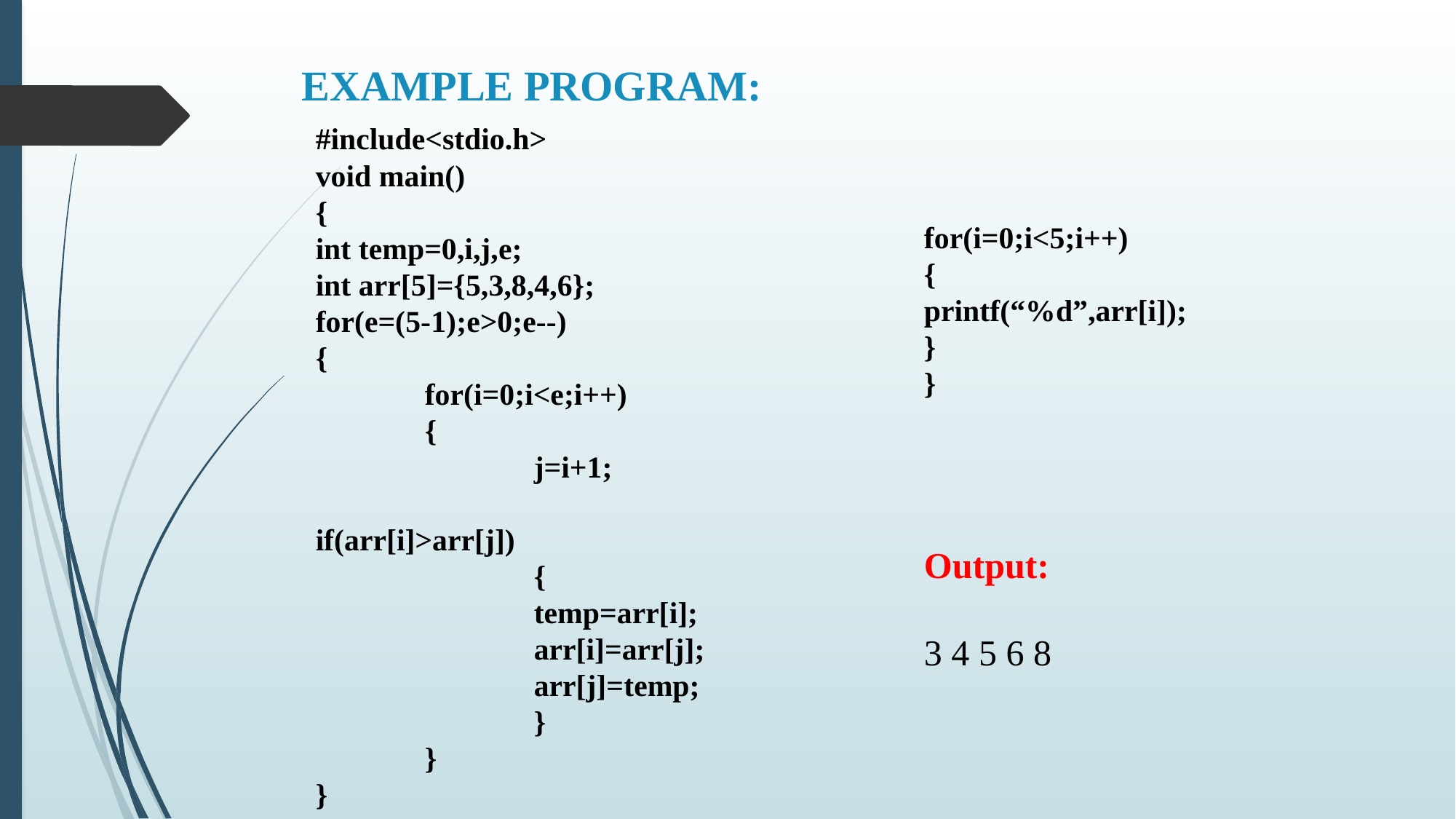

# EXAMPLE PROGRAM:
#include<stdio.h>
void main()
{
int temp=0,i,j,e;
int arr[5]={5,3,8,4,6};
for(e=(5-1);e>0;e--)
{
	for(i=0;i<e;i++)
	{
		j=i+1;
		if(arr[i]>arr[j])
		{
		temp=arr[i];
		arr[i]=arr[j];
		arr[j]=temp;
		}
	}
}

for(i=0;i<5;i++)
{
printf(“%d”,arr[i]);
}
}
Output:

3 4 5 6 8